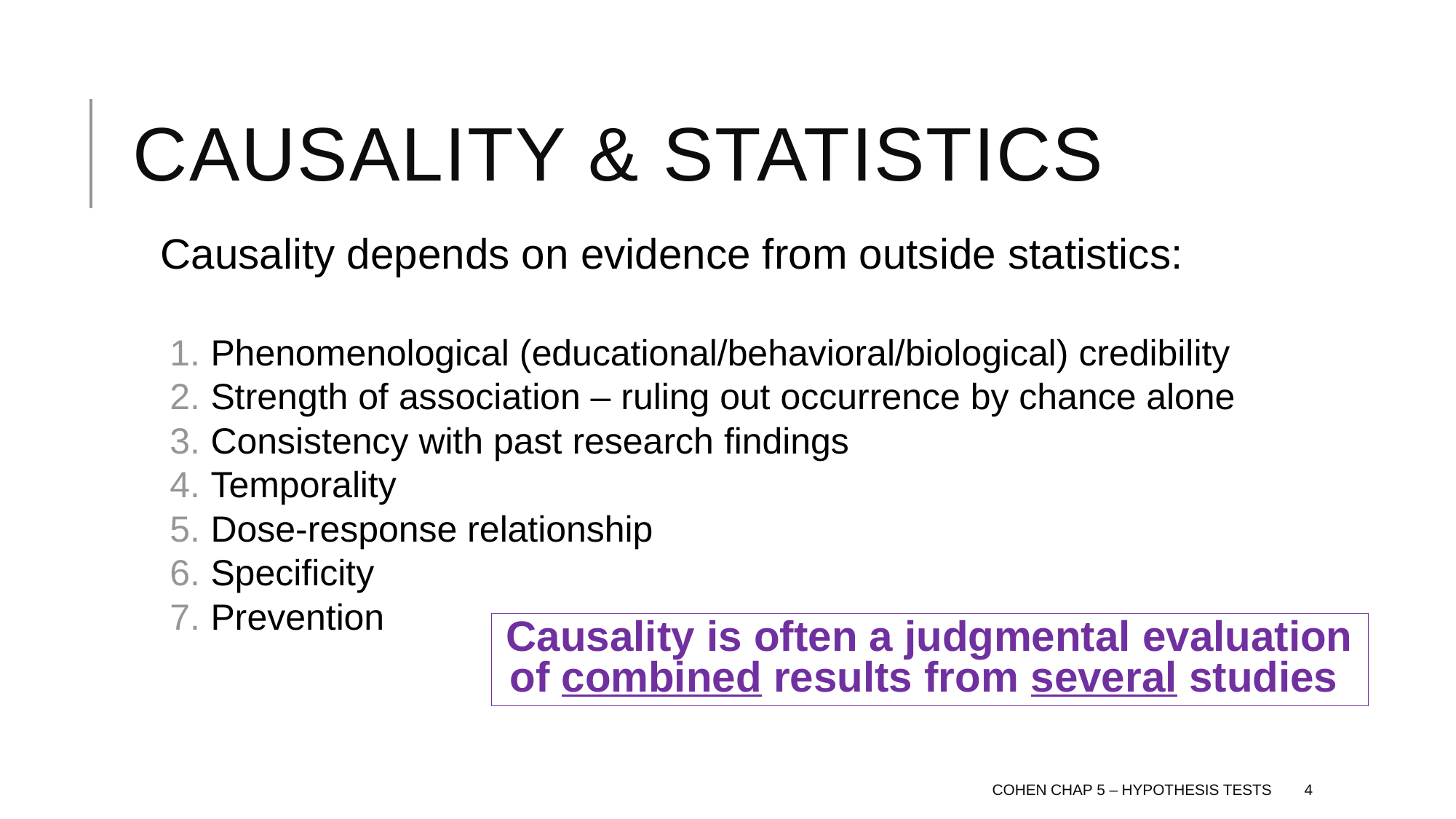

# Causality & statistics
Causality depends on evidence from outside statistics:

Phenomenological (educational/behavioral/biological) credibility
Strength of association – ruling out occurrence by chance alone
Consistency with past research findings
Temporality
Dose-response relationship
Specificity
Prevention
Causality is often a judgmental evaluation
of combined results from several studies
Cohen Chap 5 – Hypothesis tests
4